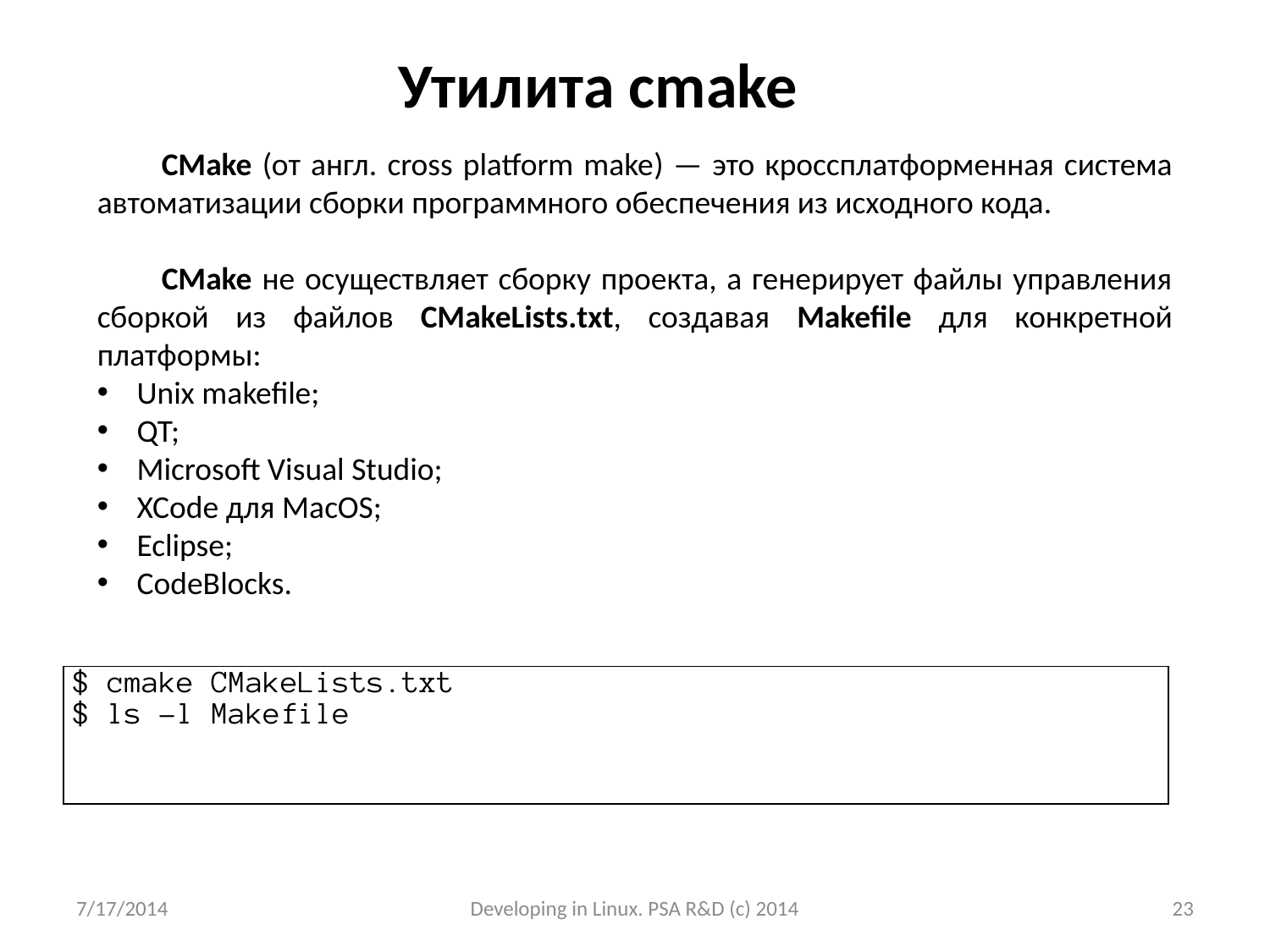

# Утилита cmake
CMake (от англ. cross platform make) — это кроссплатформенная система автоматизации сборки программного обеспечения из исходного кода.

CMake не осуществляет сборку проекта, а генерирует файлы управления сборкой из файлов CMakeLists.txt, создавая Makefile для конкретной платформы:
Unix makefile;
QT;
Microsoft Visual Studio;
XCode для MacOS;
Eclipse;
CodeBlocks.
| $ cmake CMakeLists.txt $ ls -l Makefile |
| --- |
7/17/2014
Developing in Linux. PSA R&D (c) 2014
23